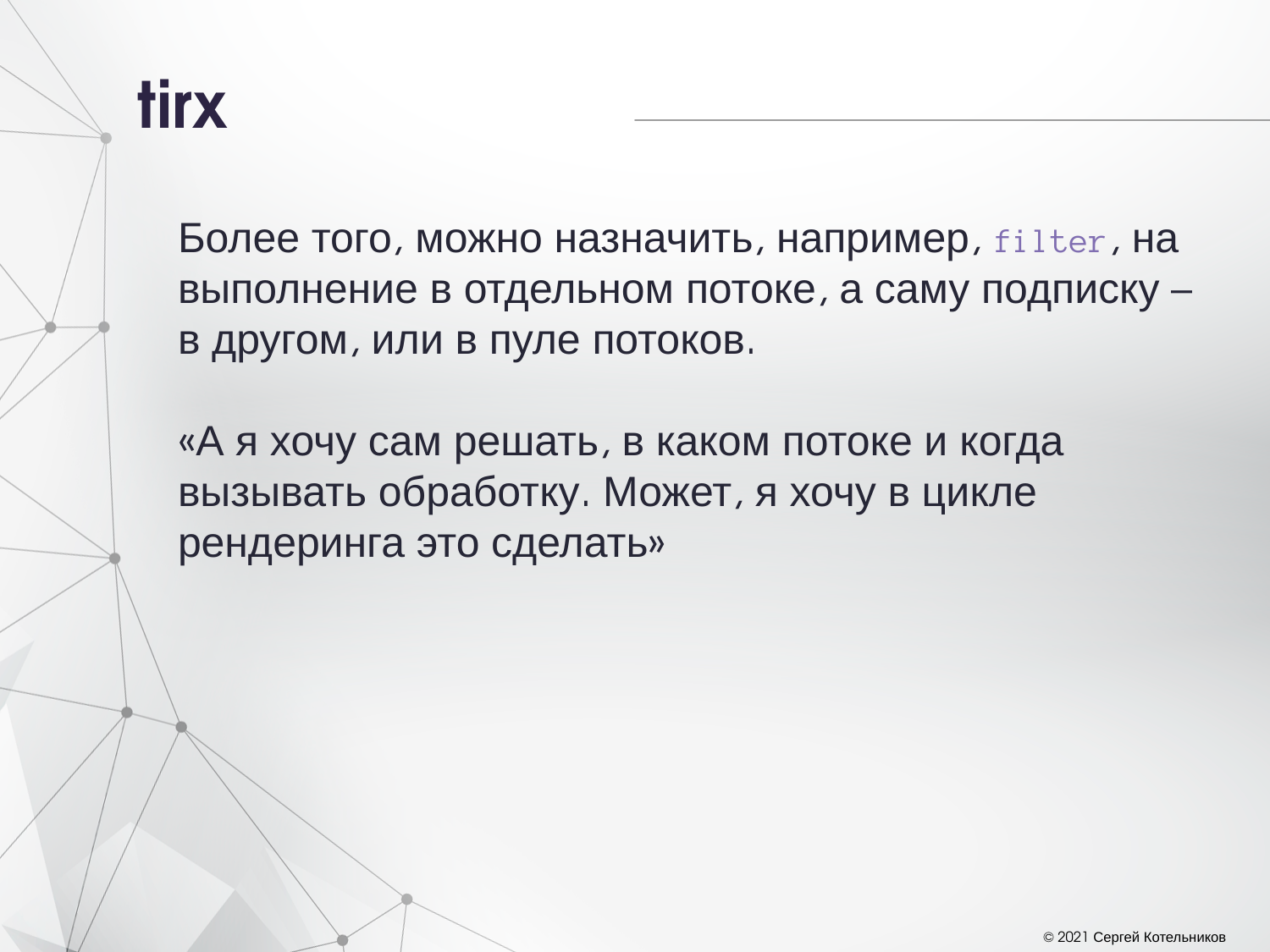

# tirx
Более того, можно назначить, например, filter, на выполнение в отдельном потоке, а саму подписку – в другом, или в пуле потоков.

«А я хочу сам решать, в каком потоке и когда вызывать обработку. Может, я хочу в цикле рендеринга это сделать»

© 2021 Сергей Котельников